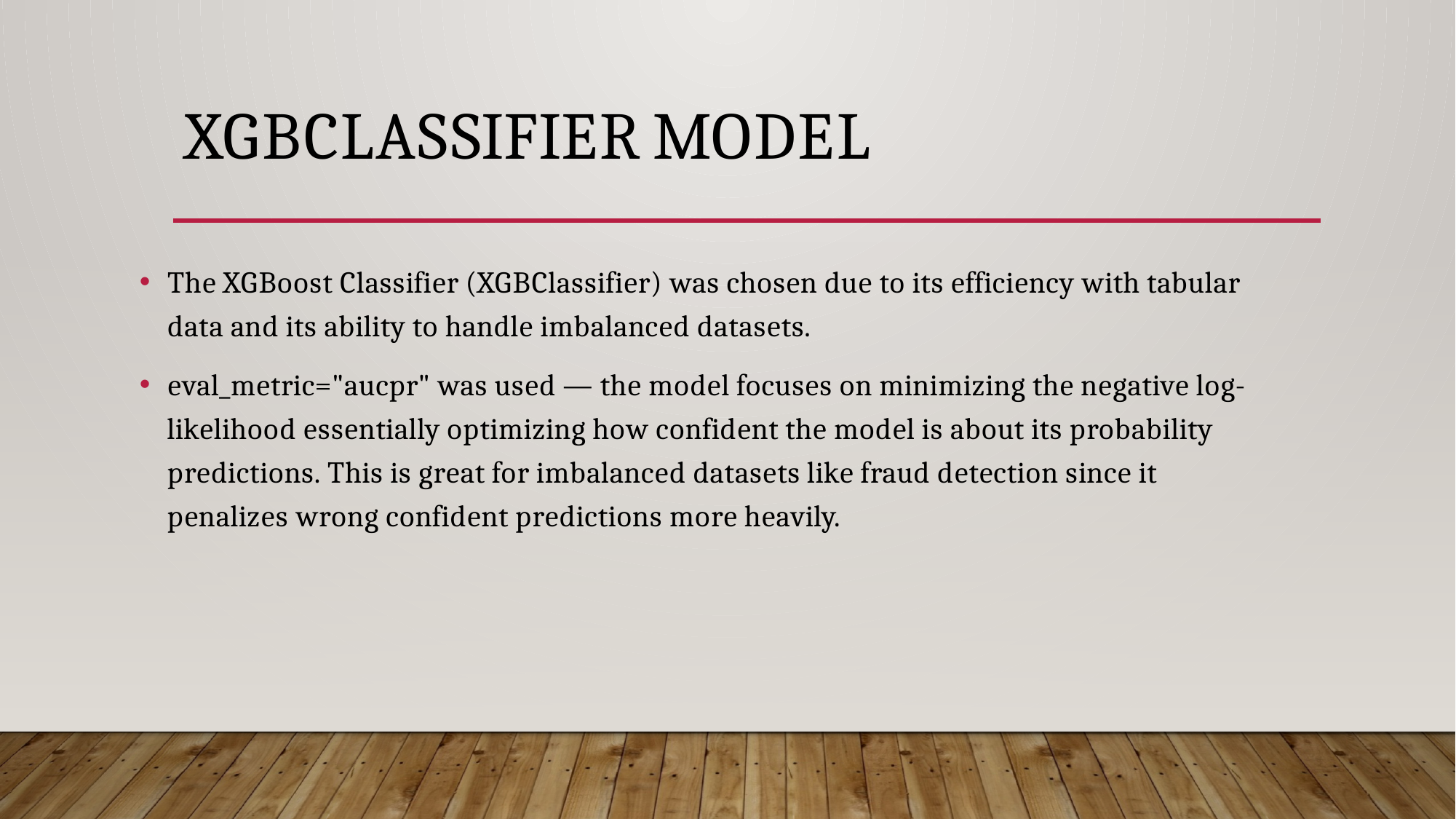

# XGBClassifier model
The XGBoost Classifier (XGBClassifier) was chosen due to its efficiency with tabular data and its ability to handle imbalanced datasets.
eval_metric="aucpr" was used — the model focuses on minimizing the negative log-likelihood essentially optimizing how confident the model is about its probability predictions. This is great for imbalanced datasets like fraud detection since it penalizes wrong confident predictions more heavily.